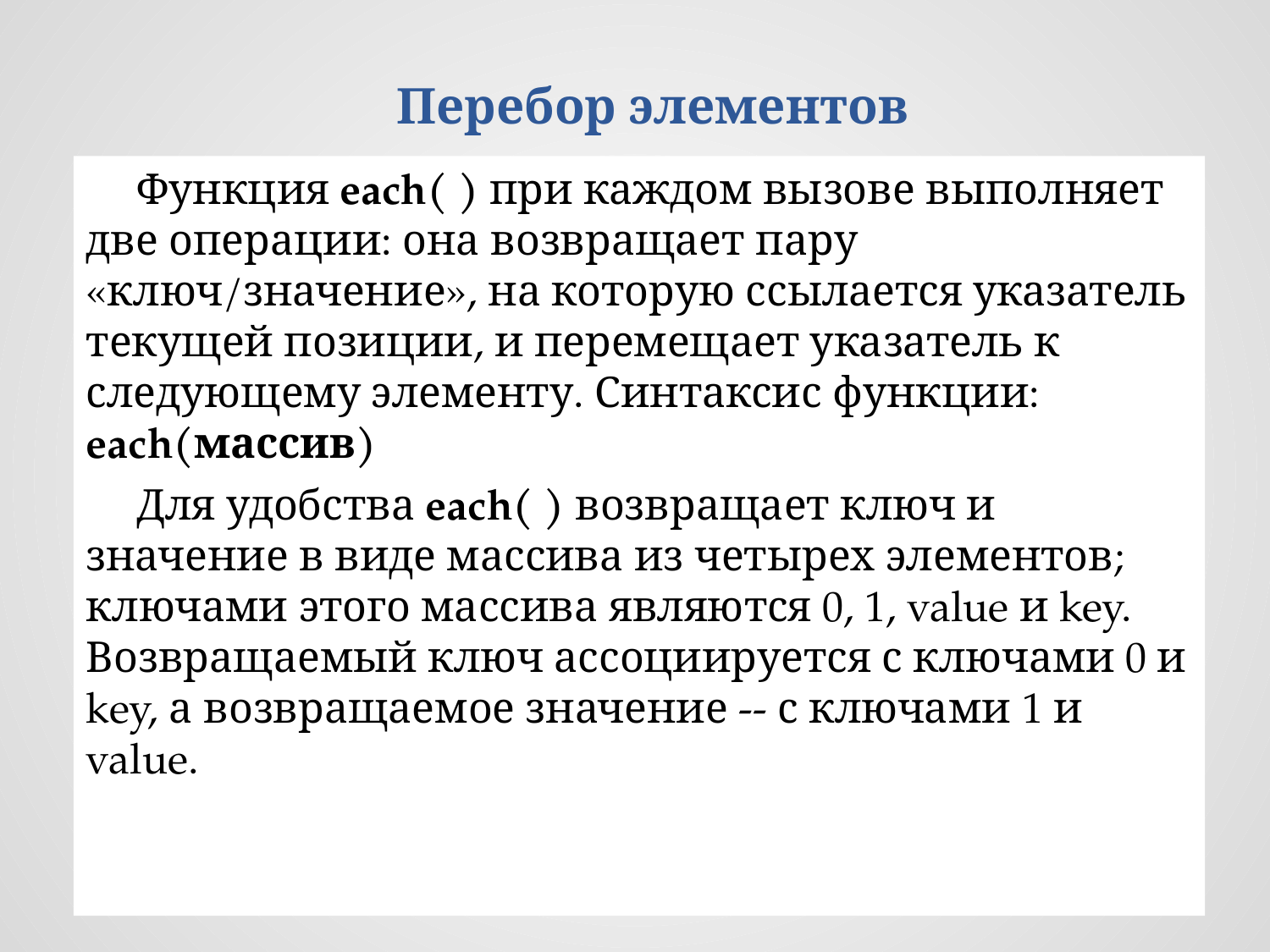

Перебор элементов
Функция each( ) при каждом вызове выполняет две операции: она возвращает пару «ключ/значение», на которую ссылается указатель текущей позиции, и перемещает указатель к следующему элементу. Синтаксис функции: each(массив)
Для удобства each( ) возвращает ключ и значение в виде массива из четырех элементов; ключами этого массива являются 0, 1, value и key. Возвращаемый ключ ассоциируется с ключами 0 и key, а возвращаемое значение -- с ключами 1 и value.